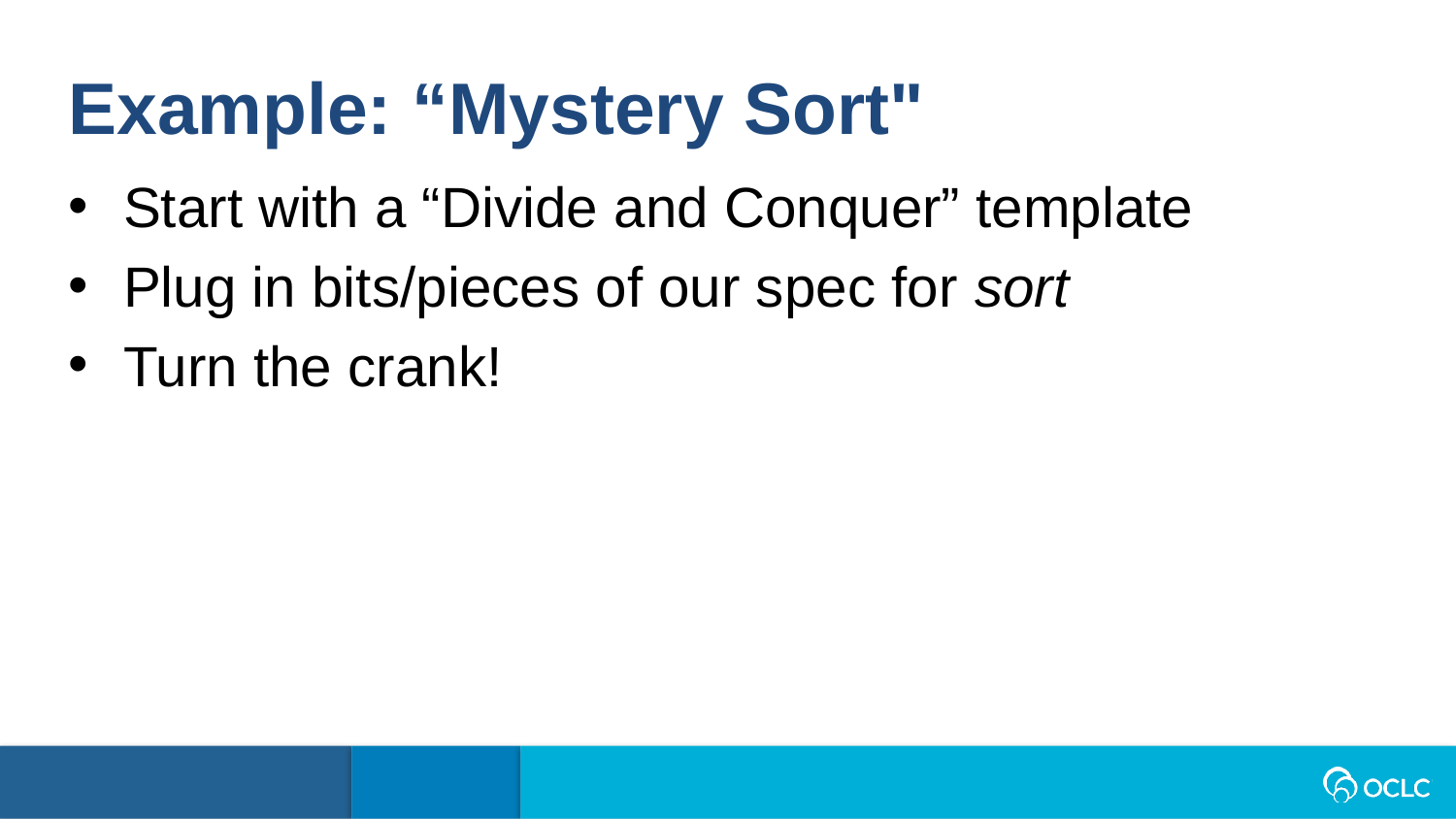

Example: “Mystery Sort"
Start with a “Divide and Conquer” template
Plug in bits/pieces of our spec for sort
Turn the crank!